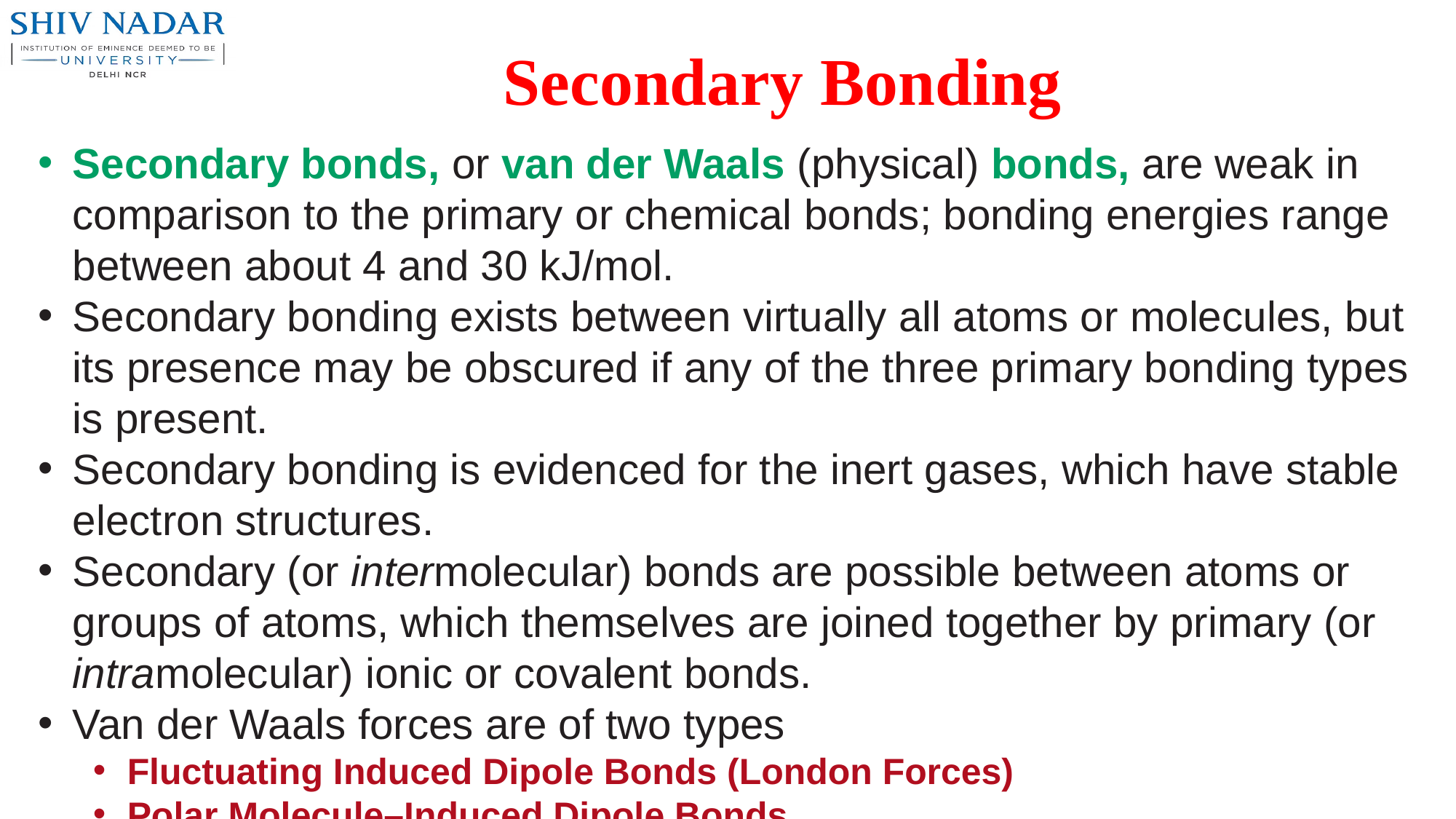

# Secondary Bonding
Secondary bonds, or van der Waals (physical) bonds, are weak in comparison to the primary or chemical bonds; bonding energies range between about 4 and 30 kJ/mol.
Secondary bonding exists between virtually all atoms or molecules, but its presence may be obscured if any of the three primary bonding types is present.
Secondary bonding is evidenced for the inert gases, which have stable electron structures.
Secondary (or intermolecular) bonds are possible between atoms or groups of atoms, which themselves are joined together by primary (or intramolecular) ionic or covalent bonds.
Van der Waals forces are of two types
Fluctuating Induced Dipole Bonds (London Forces)
Polar Molecule–Induced Dipole Bonds